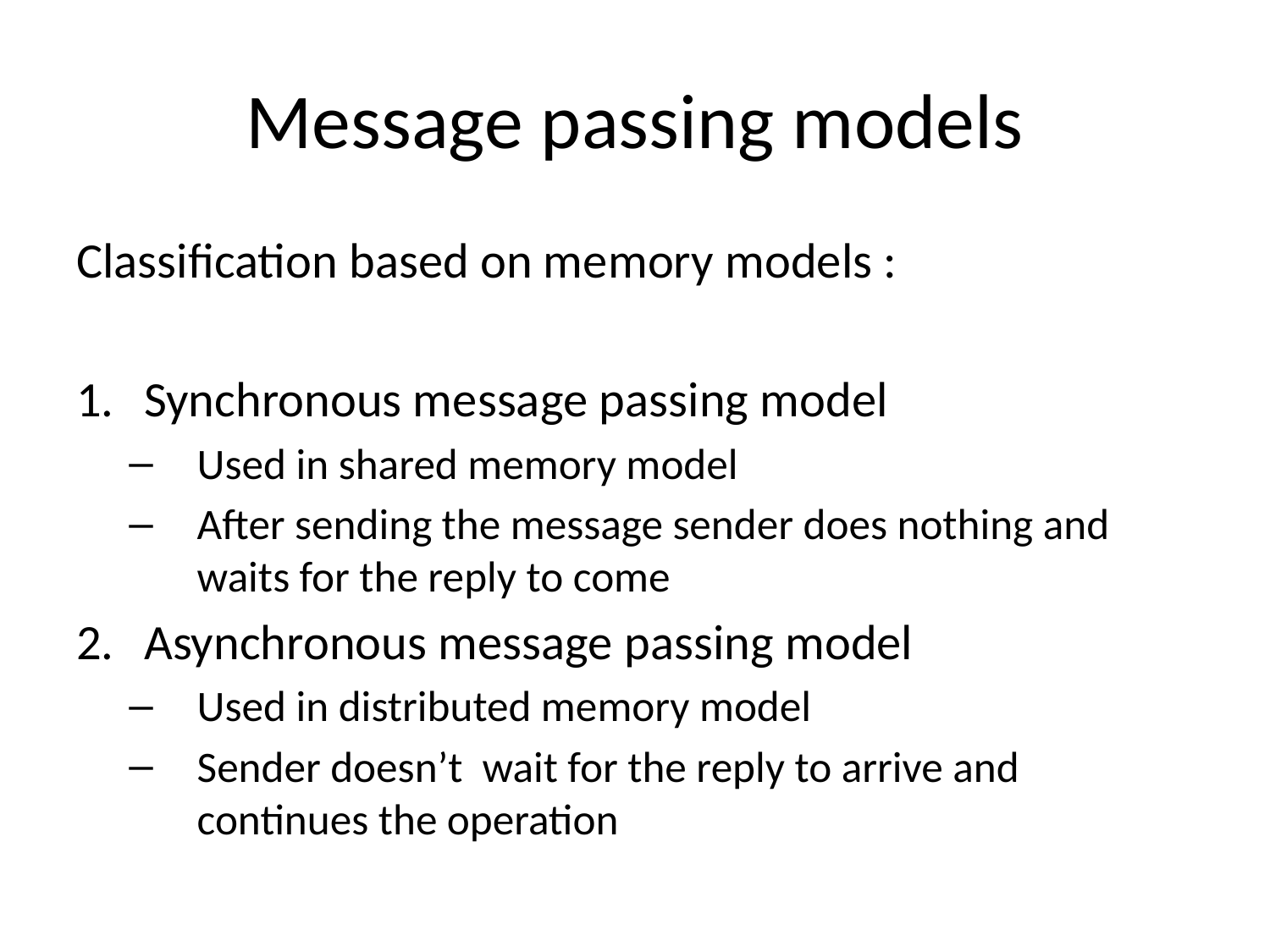

# Message passing models
Classification based on memory models :

Synchronous message passing model
Used in shared memory model
After sending the message sender does nothing and waits for the reply to come
Asynchronous message passing model
Used in distributed memory model
Sender doesn’t  wait for the reply to arrive and continues the operation